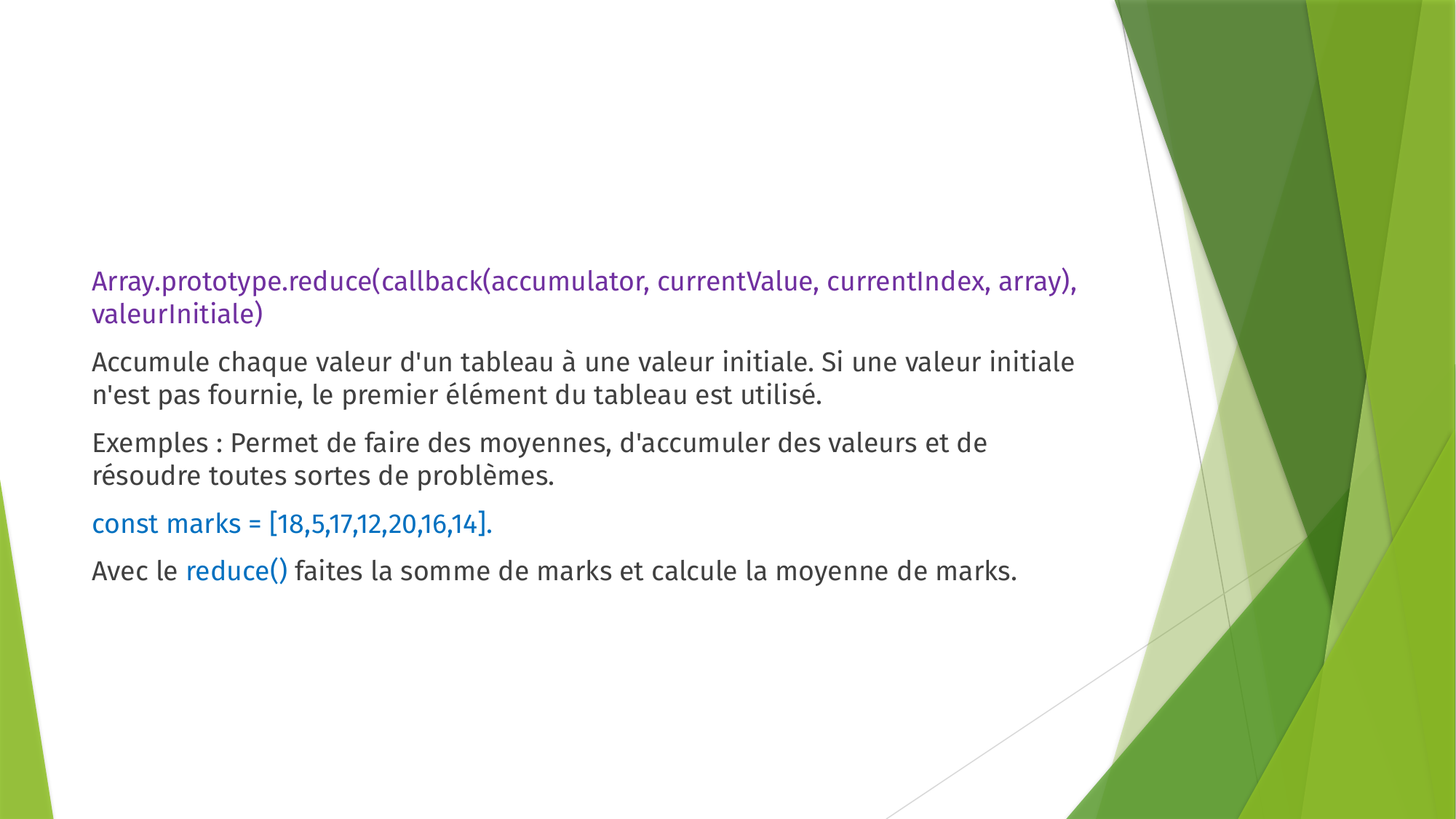

#
Array.prototype.reduce(callback(accumulator, currentValue, currentIndex, array), valeurInitiale)
Accumule chaque valeur d'un tableau à une valeur initiale. Si une valeur initiale n'est pas fournie, le premier élément du tableau est utilisé.
Exemples : Permet de faire des moyennes, d'accumuler des valeurs et de résoudre toutes sortes de problèmes.
const marks = [18,5,17,12,20,16,14].
Avec le reduce() faites la somme de marks et calcule la moyenne de marks.